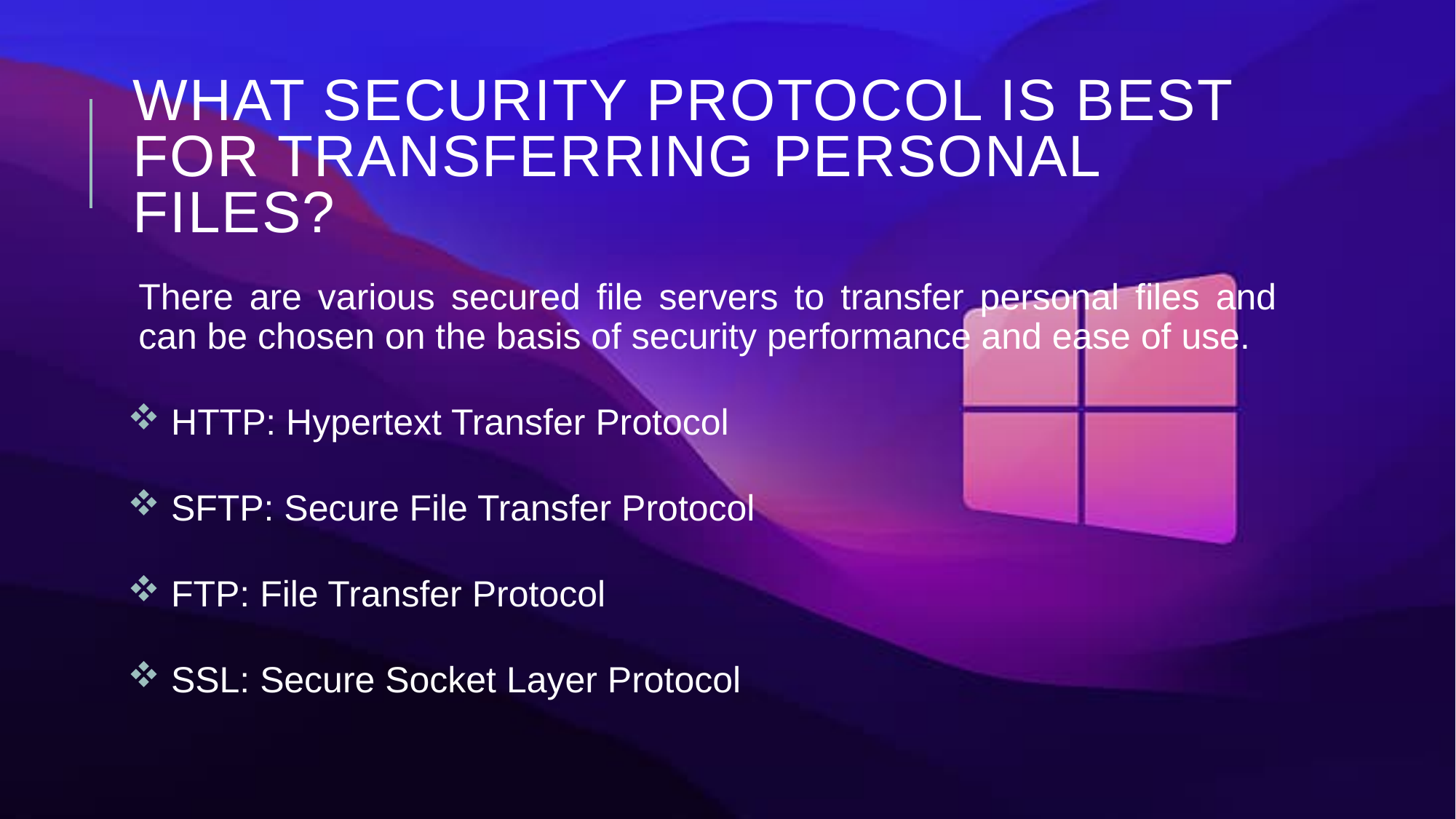

# What security protocol is best for transferring personal files?
There are various secured file servers to transfer personal files and can be chosen on the basis of security performance and ease of use.
 HTTP: Hypertext Transfer Protocol
 SFTP: Secure File Transfer Protocol
 FTP: File Transfer Protocol
 SSL: Secure Socket Layer Protocol